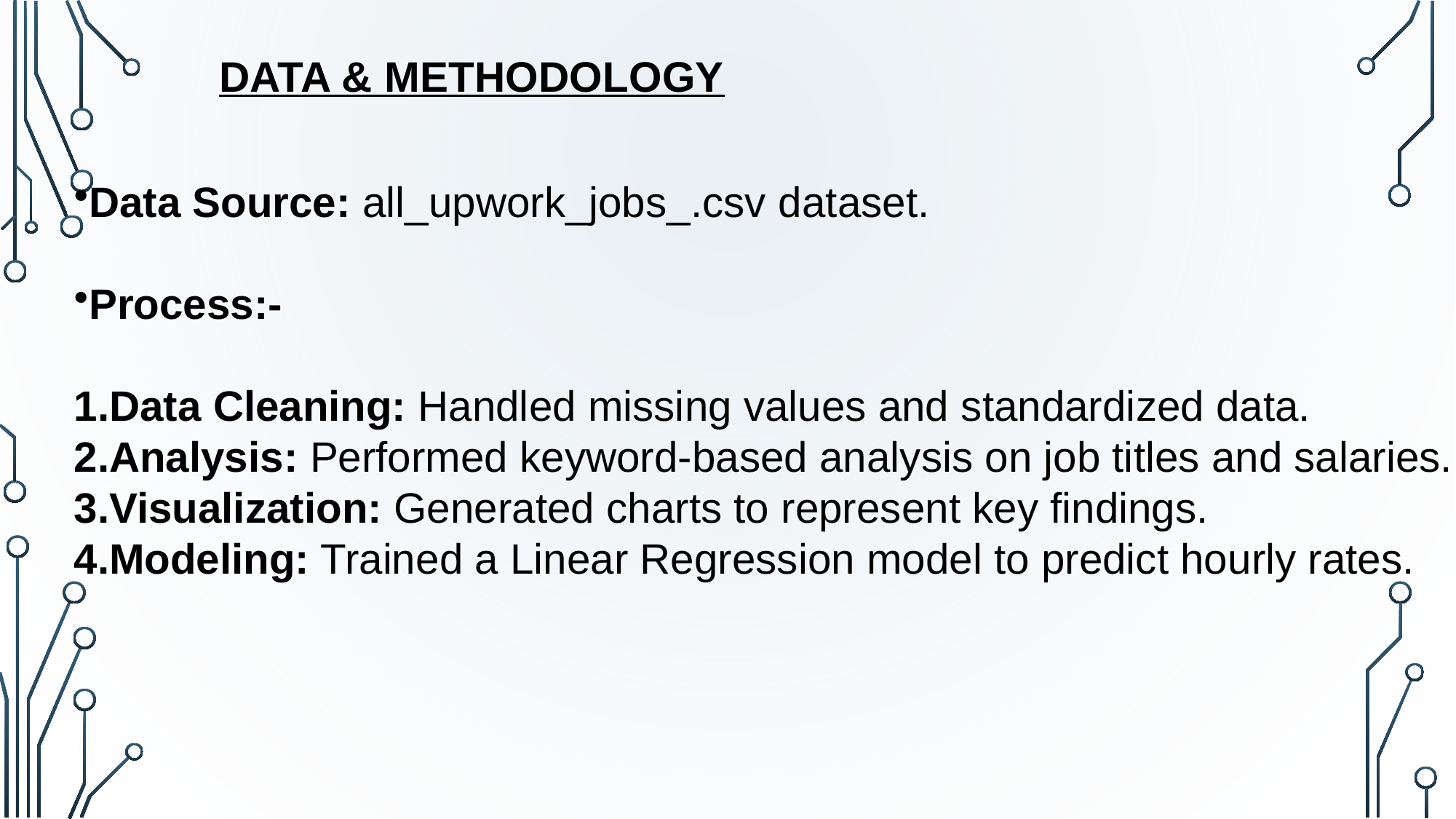

# Data & Methodology
Data Source: all_upwork_jobs_.csv dataset.

Process:-

Data Cleaning: Handled missing values and standardized data.
Analysis: Performed keyword-based analysis on job titles and salaries.
Visualization: Generated charts to represent key findings.
Modeling: Trained a Linear Regression model to predict hourly rates.